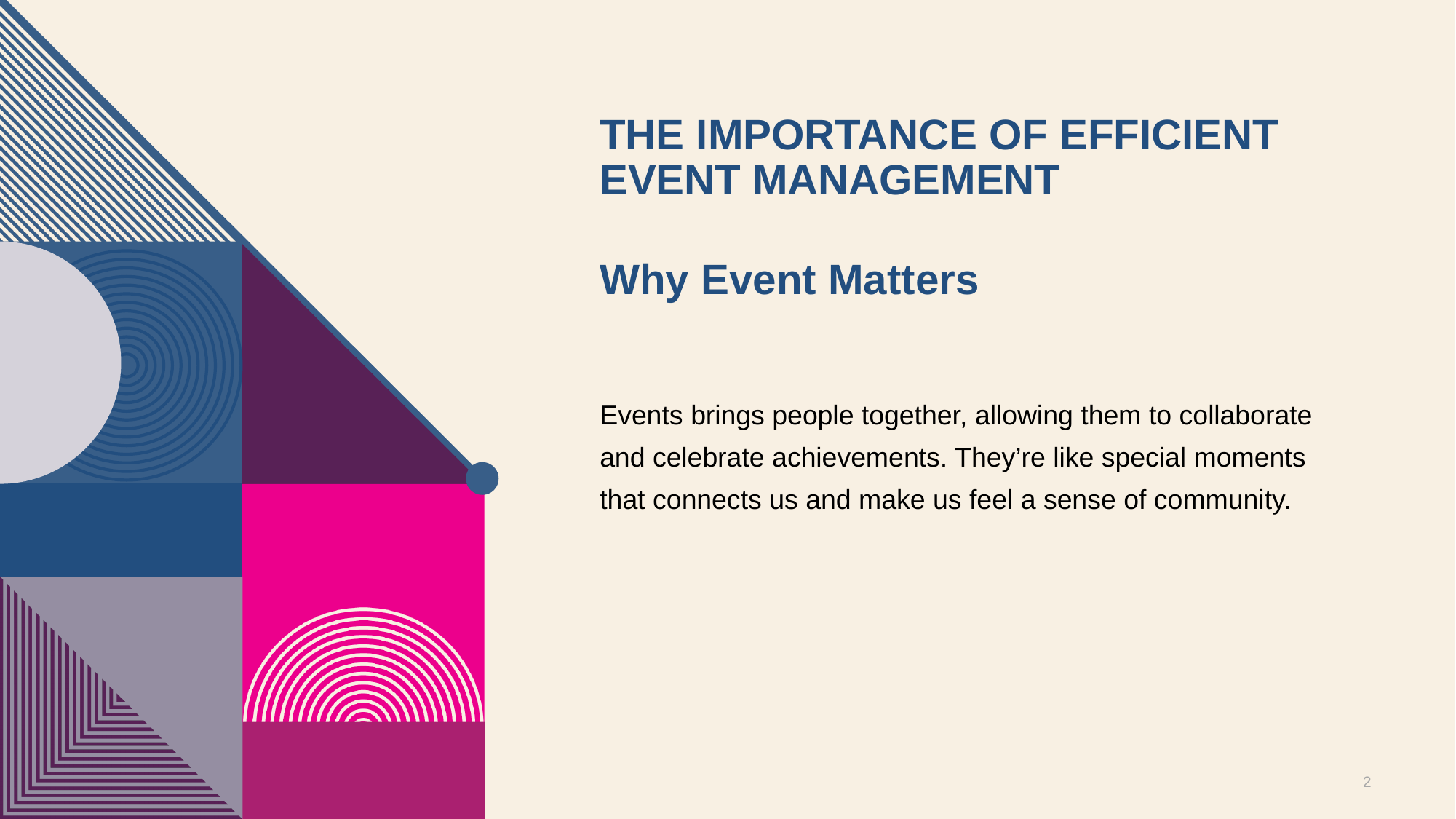

# The Importance of efficient event management
Why Event Matters

Events brings people together, allowing them to collaborate and celebrate achievements. They’re like special moments that connects us and make us feel a sense of community.

2